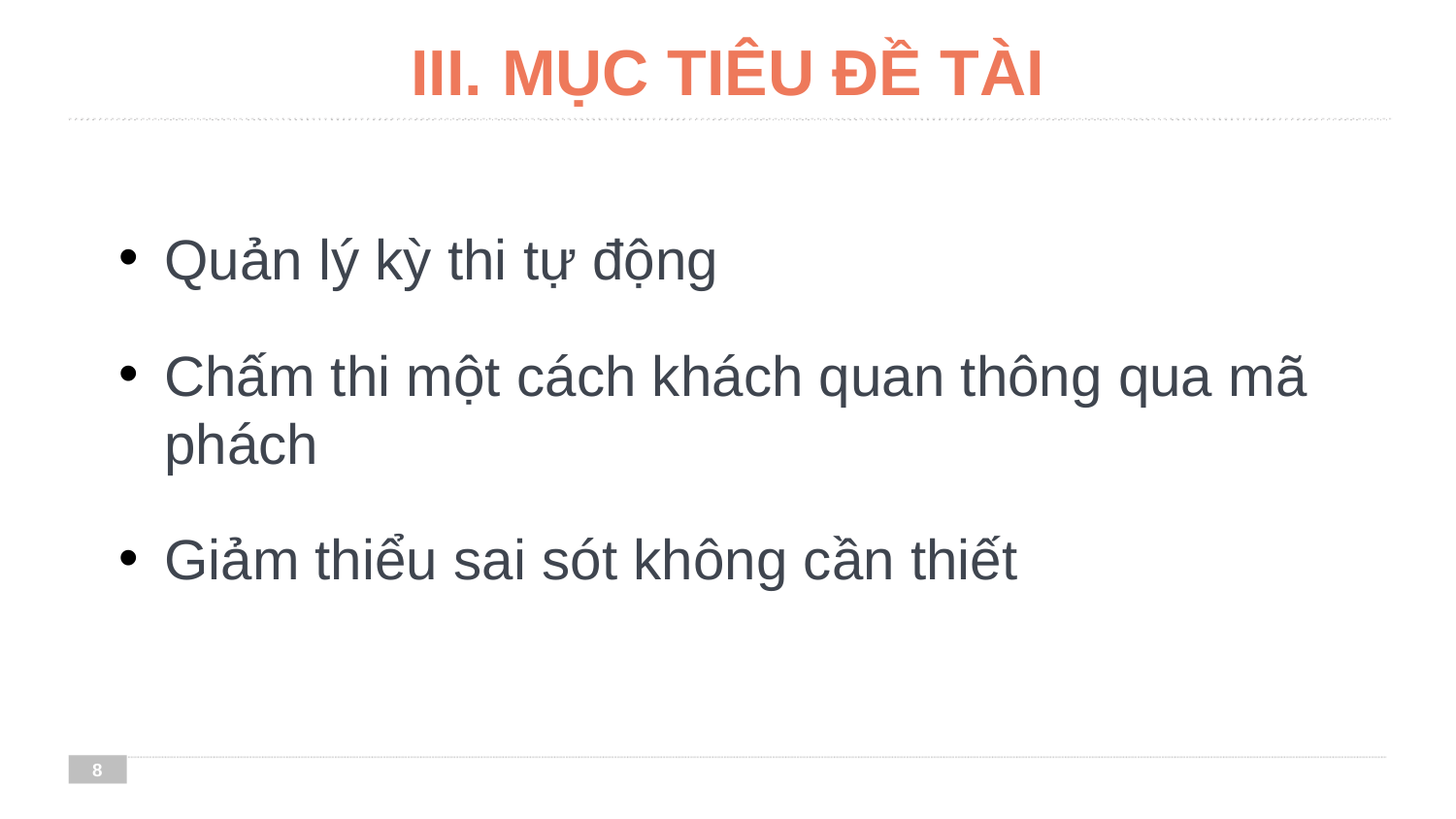

# MỤC TIÊU ĐỀ TÀI
Quản lý kỳ thi tự động
Chấm thi một cách khách quan thông qua mã phách
Giảm thiểu sai sót không cần thiết
8